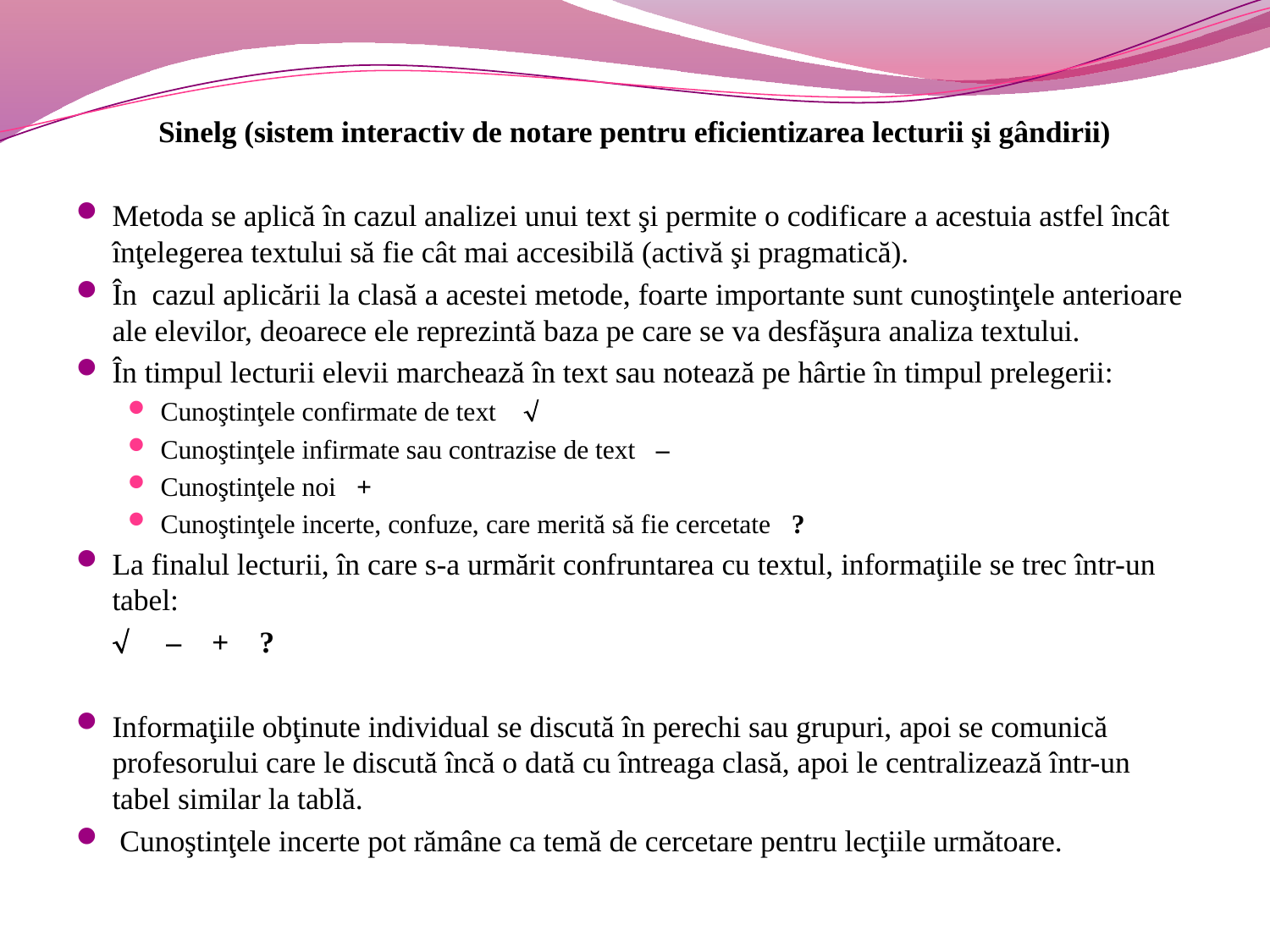

#
Sinelg (sistem interactiv de notare pentru eficientizarea lecturii şi gândirii)

Metoda se aplică în cazul analizei unui text şi permite o codificare a acestuia astfel încât înţelegerea textului să fie cât mai accesibilă (activă şi pragmatică).
În  cazul aplicării la clasă a acestei metode, foarte importante sunt cunoştinţele anterioare ale elevilor, deoarece ele reprezintă baza pe care se va desfăşura analiza textului.
În timpul lecturii elevii marchează în text sau notează pe hârtie în timpul prelegerii:
Cunoştinţele confirmate de text    √
Cunoştinţele infirmate sau contrazise de text   –
Cunoştinţele noi   +
Cunoştinţele incerte, confuze, care merită să fie cercetate   ?
La finalul lecturii, în care s-a urmărit confruntarea cu textul, informaţiile se trec într-un tabel:
	√     –    +    ?

Informaţiile obţinute individual se discută în perechi sau grupuri, apoi se comunică profesorului care le discută încă o dată cu întreaga clasă, apoi le centralizează într-un tabel similar la tablă.
 Cunoştinţele incerte pot rămâne ca temă de cercetare pentru lecţiile următoare.